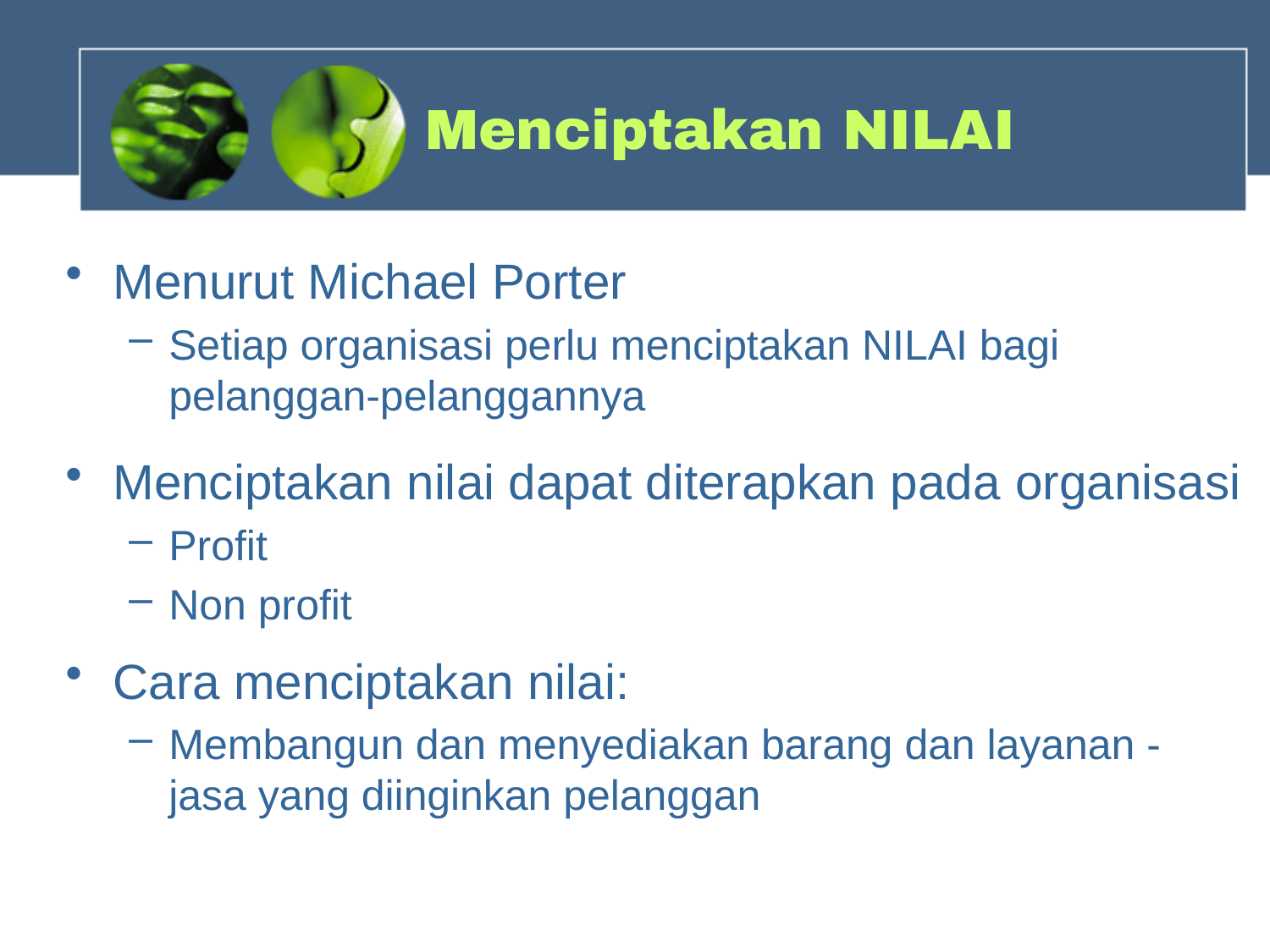

# Menciptakan NILAI
Menurut Michael Porter
Setiap organisasi perlu menciptakan NILAI bagi pelanggan-pelanggannya
Menciptakan nilai dapat diterapkan pada organisasi
Profit
Non profit
Cara menciptakan nilai:
Membangun dan menyediakan barang dan layanan - jasa yang diinginkan pelanggan